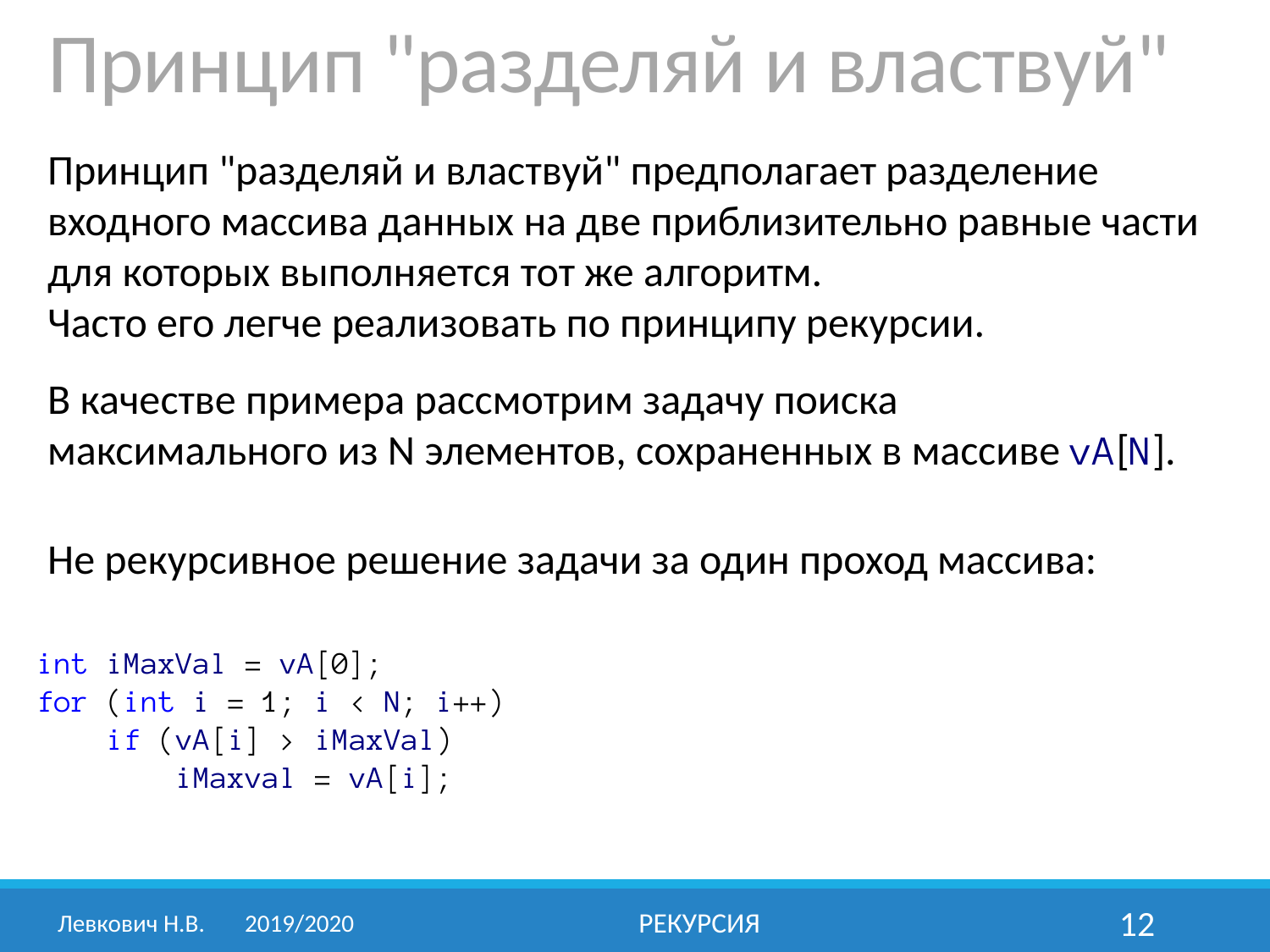

# Принцип "разделяй и властвуй"
Принцип "разделяй и властвуй" предполагает разделение входного массива данных на две приблизительно равные части для которых выполняется тот же алгоритм.
Часто его легче реализовать по принципу рекурсии.
В качестве примера рассмотрим задачу поиска
максимального из N элементов, сохраненных в массиве vA[N].
Не рекурсивное решение задачи за один проход массива:
int iMaxVal = vA[0];
for (int i = 1; i < N; i++)
    if (vA[i] > iMaxVal)
        iMaxval = vA[i];
Левкович Н.В.	2019/2020
РЕКУРСИЯ
12